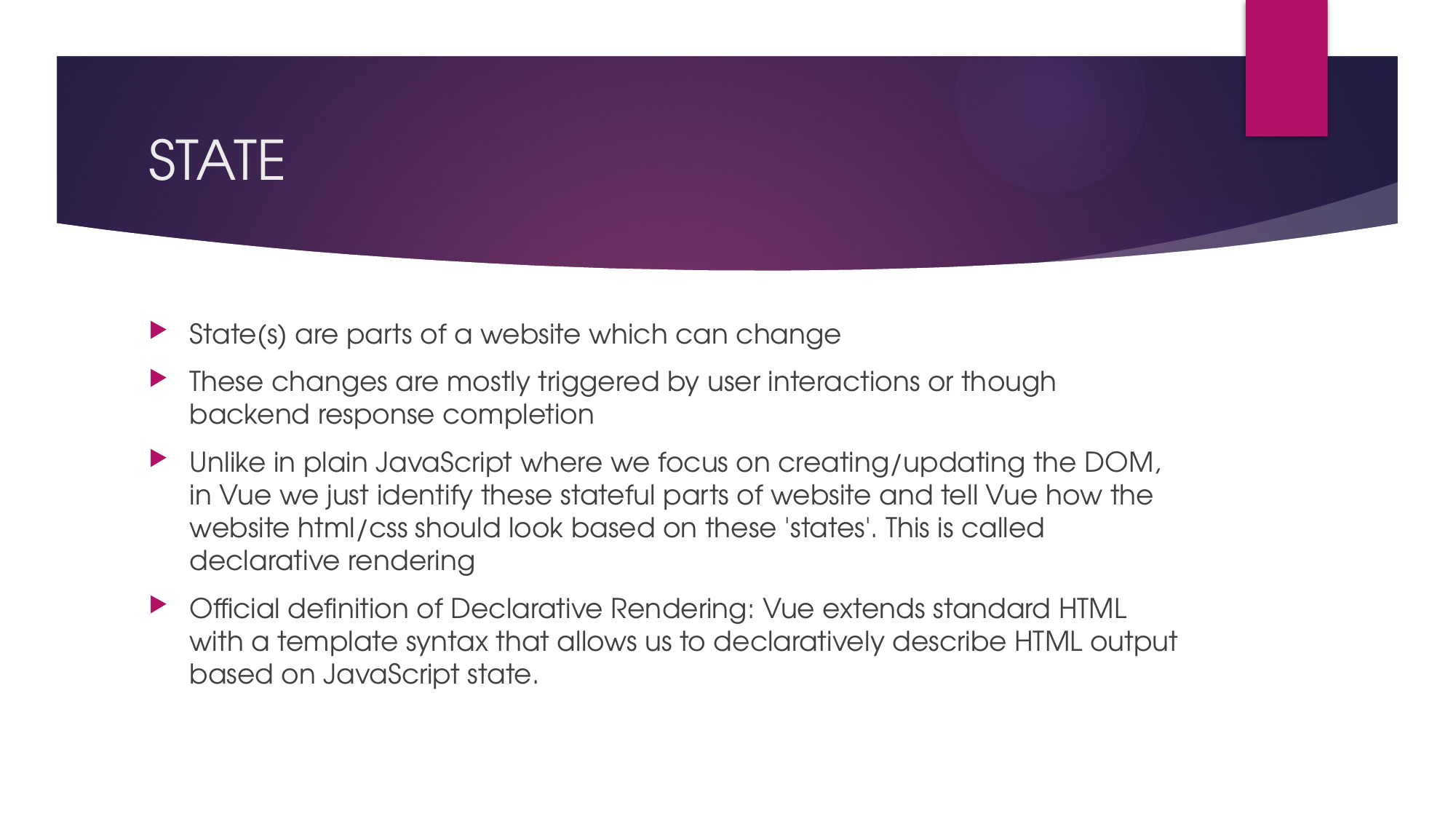

# STATE
State(s) are parts of a website which can change
These changes are mostly triggered by user interactions or though backend response completion
Unlike in plain JavaScript where we focus on creating/updating the DOM, in Vue we just identify these stateful parts of website and tell Vue how the website html/css should look based on these 'states'. This is called declarative rendering
Official definition of Declarative Rendering: Vue extends standard HTML with a template syntax that allows us to declaratively describe HTML output based on JavaScript state.